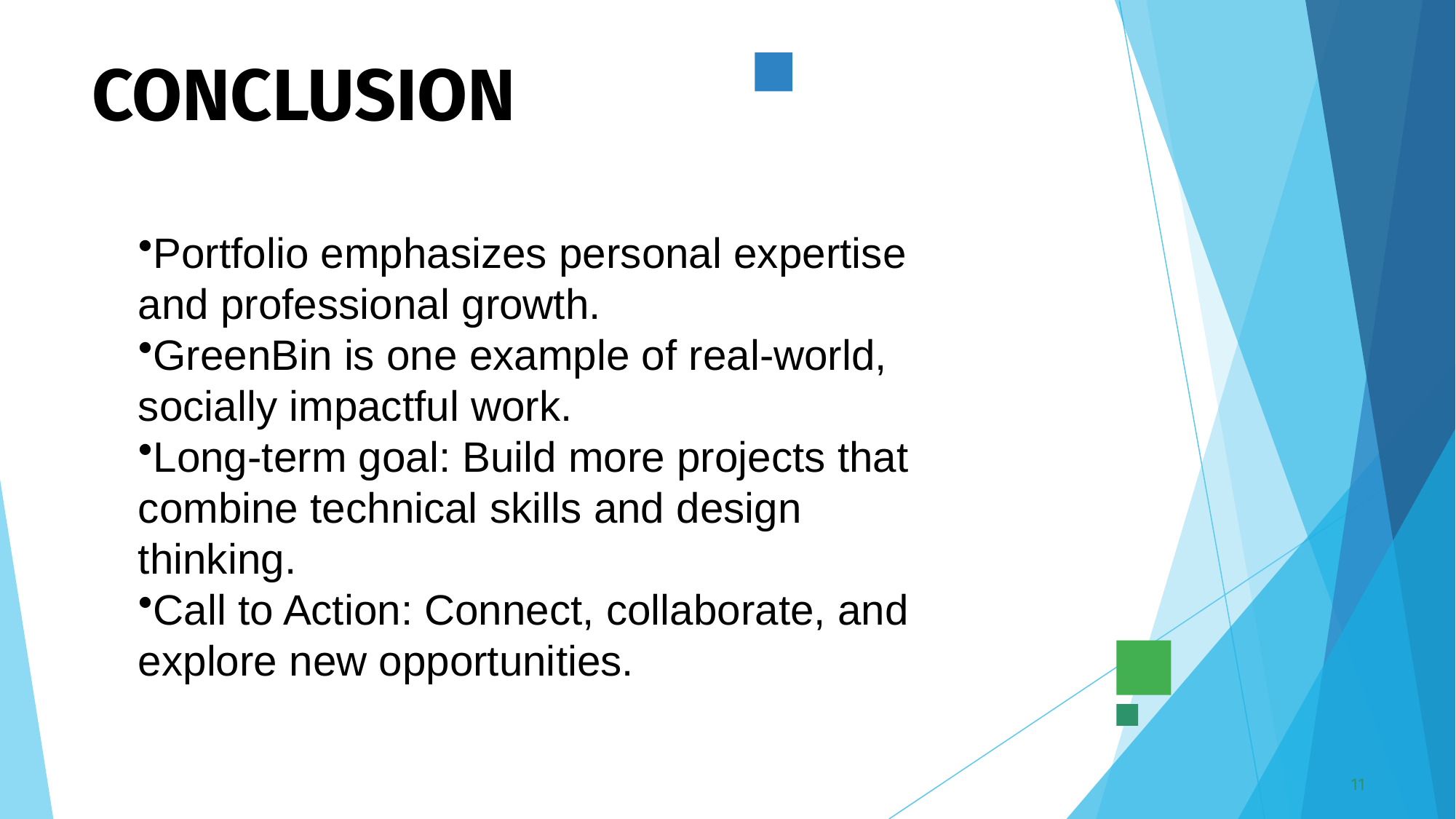

# CONCLUSION

Portfolio emphasizes personal expertise and professional growth.
GreenBin is one example of real-world, socially impactful work.
Long-term goal: Build more projects that combine technical skills and design thinking.
Call to Action: Connect, collaborate, and explore new opportunities.

11